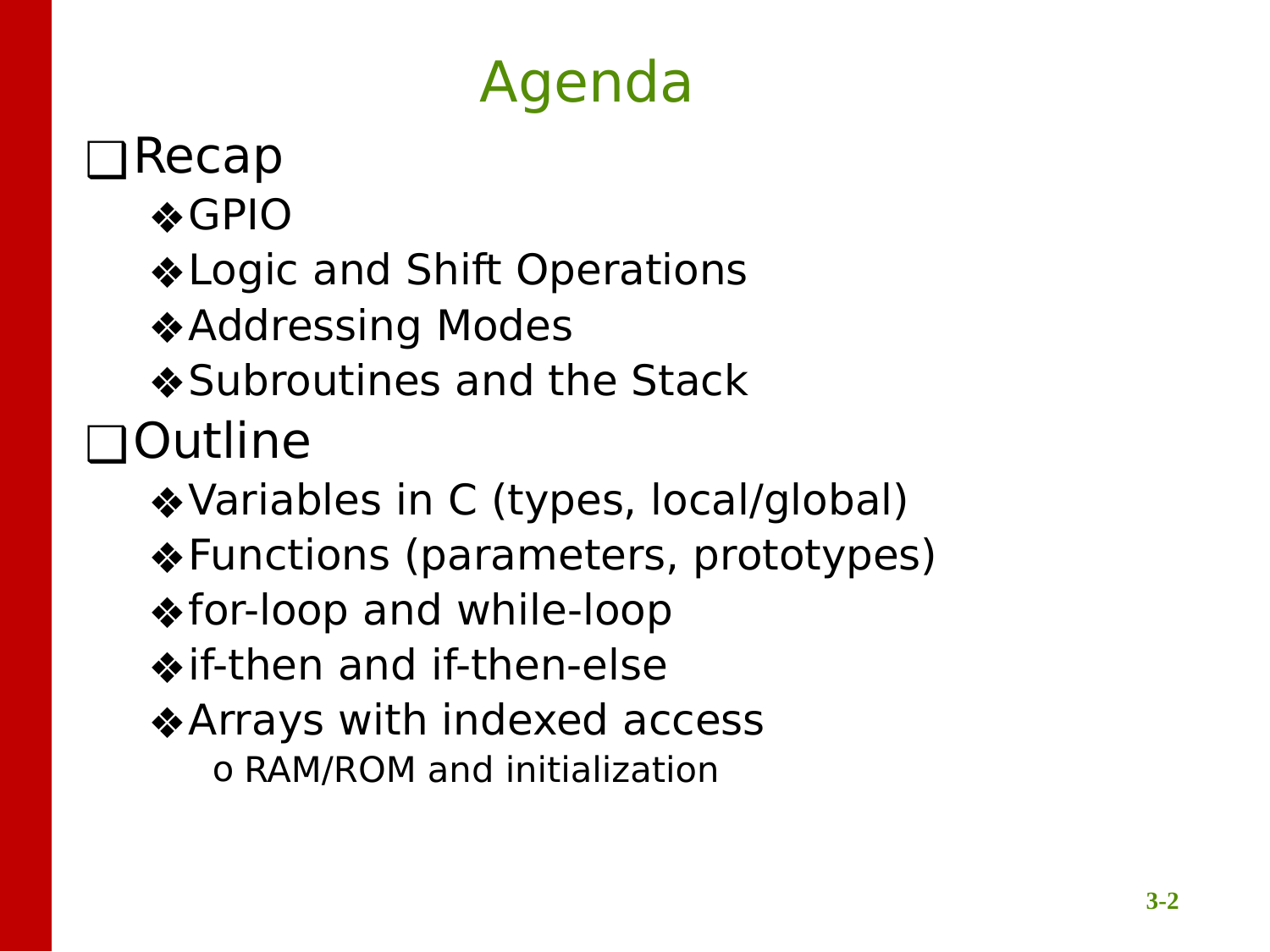

# Agenda
Recap
GPIO
Logic and Shift Operations
Addressing Modes
Subroutines and the Stack
Outline
Variables in C (types, local/global)
Functions (parameters, prototypes)
for-loop and while-loop
if-then and if-then-else
Arrays with indexed access
RAM/ROM and initialization